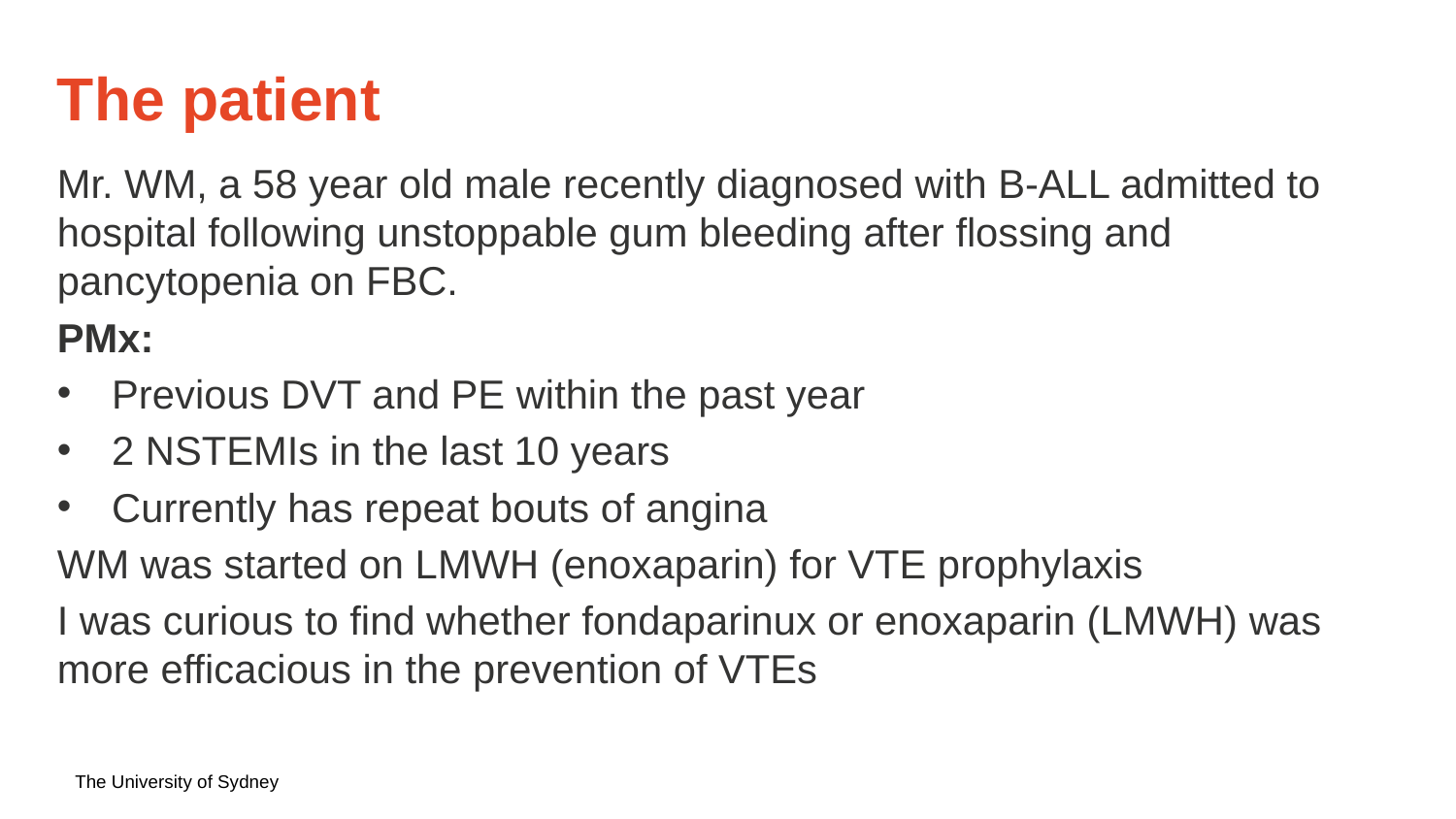

# The patient
Mr. WM, a 58 year old male recently diagnosed with B-ALL admitted to hospital following unstoppable gum bleeding after flossing and pancytopenia on FBC.
PMx:
Previous DVT and PE within the past year
2 NSTEMIs in the last 10 years
Currently has repeat bouts of angina
WM was started on LMWH (enoxaparin) for VTE prophylaxis
I was curious to find whether fondaparinux or enoxaparin (LMWH) was more efficacious in the prevention of VTEs